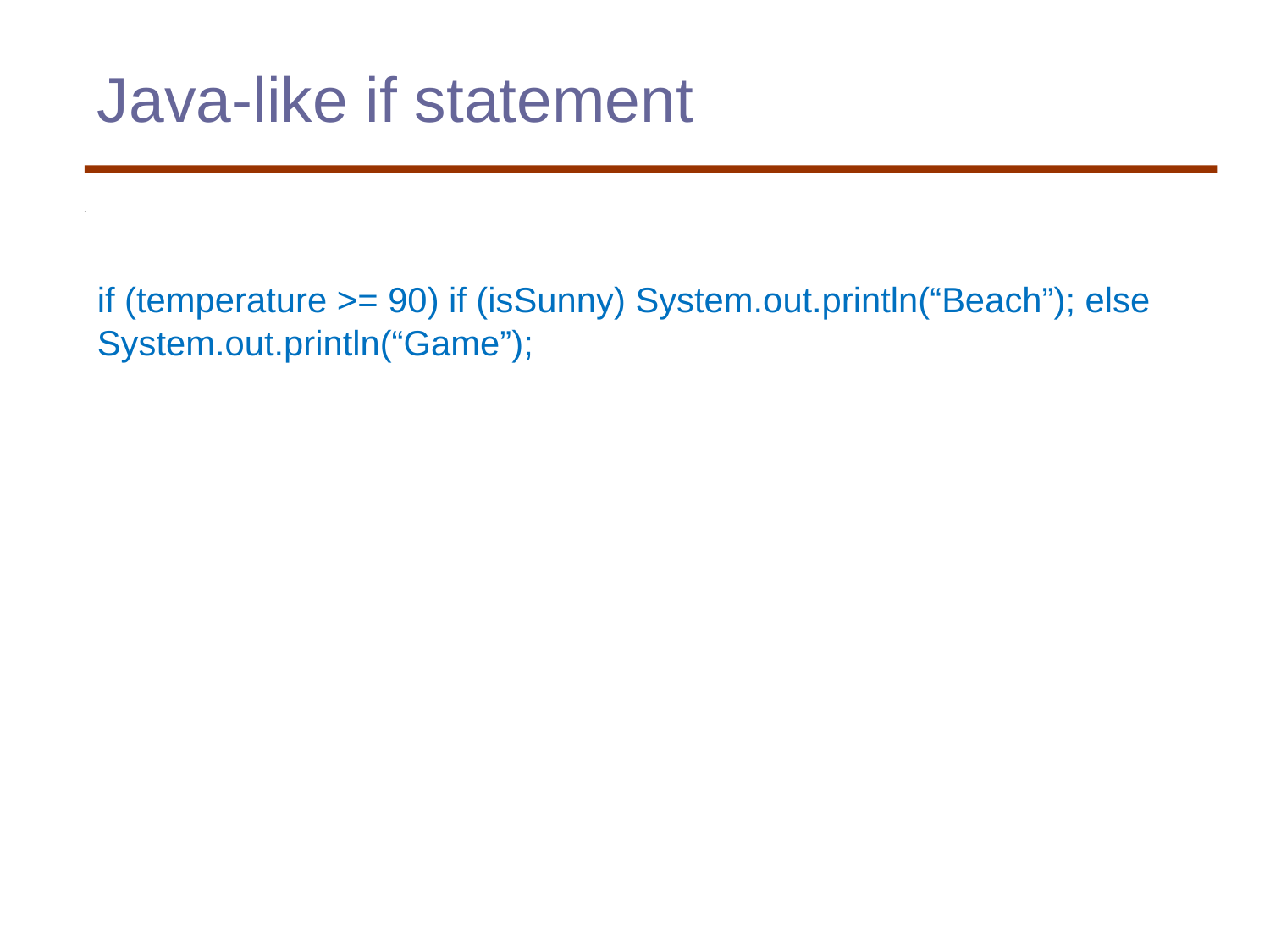

# Java-like if statement

if (temperature >= 90) if (isSunny) System.out.println(“Beach”); else System.out.println(“Game”);